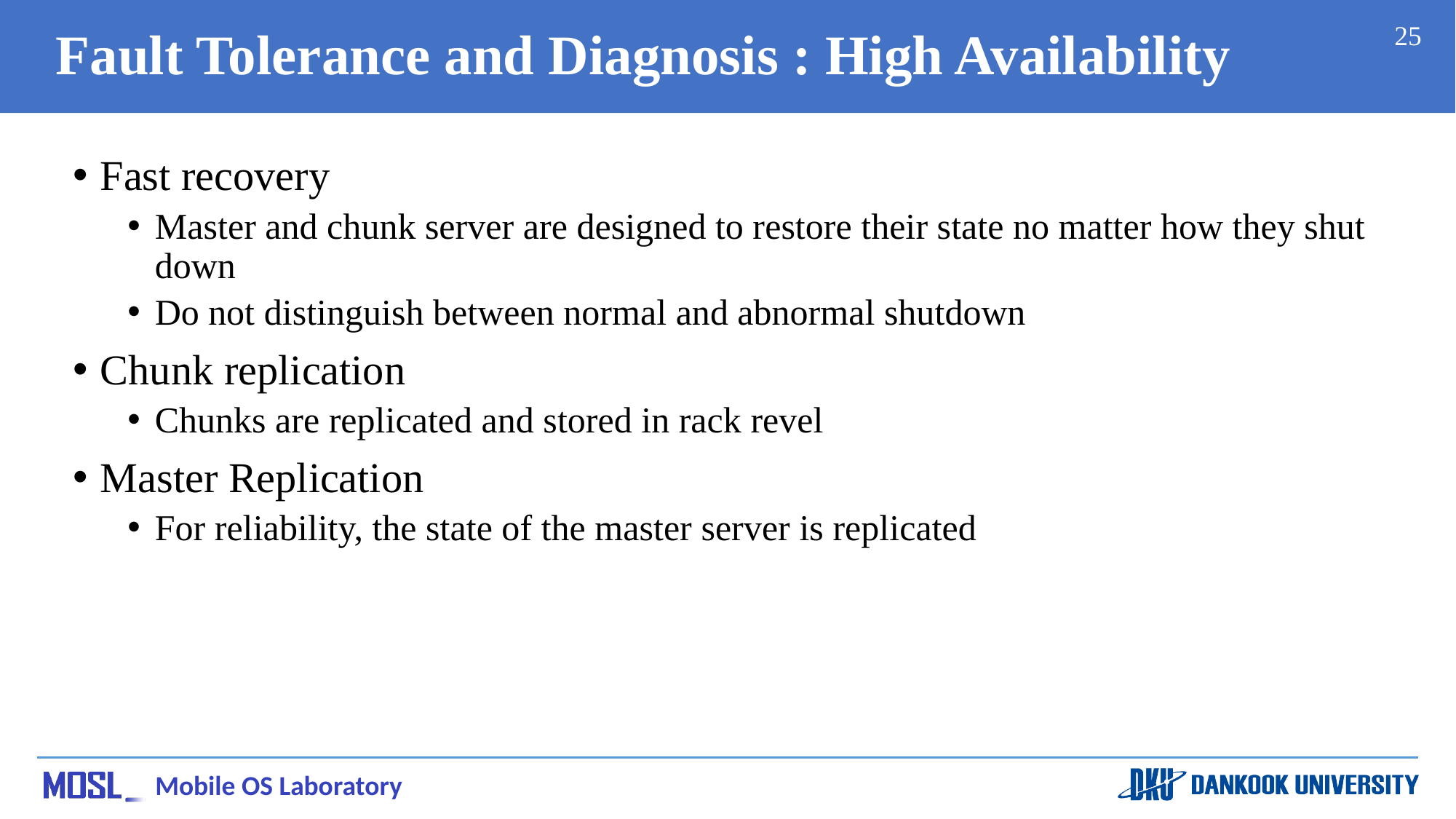

# Fault Tolerance and Diagnosis : High Availability
25
Fast recovery
Master and chunk server are designed to restore their state no matter how they shut down
Do not distinguish between normal and abnormal shutdown
Chunk replication
Chunks are replicated and stored in rack revel
Master Replication
For reliability, the state of the master server is replicated